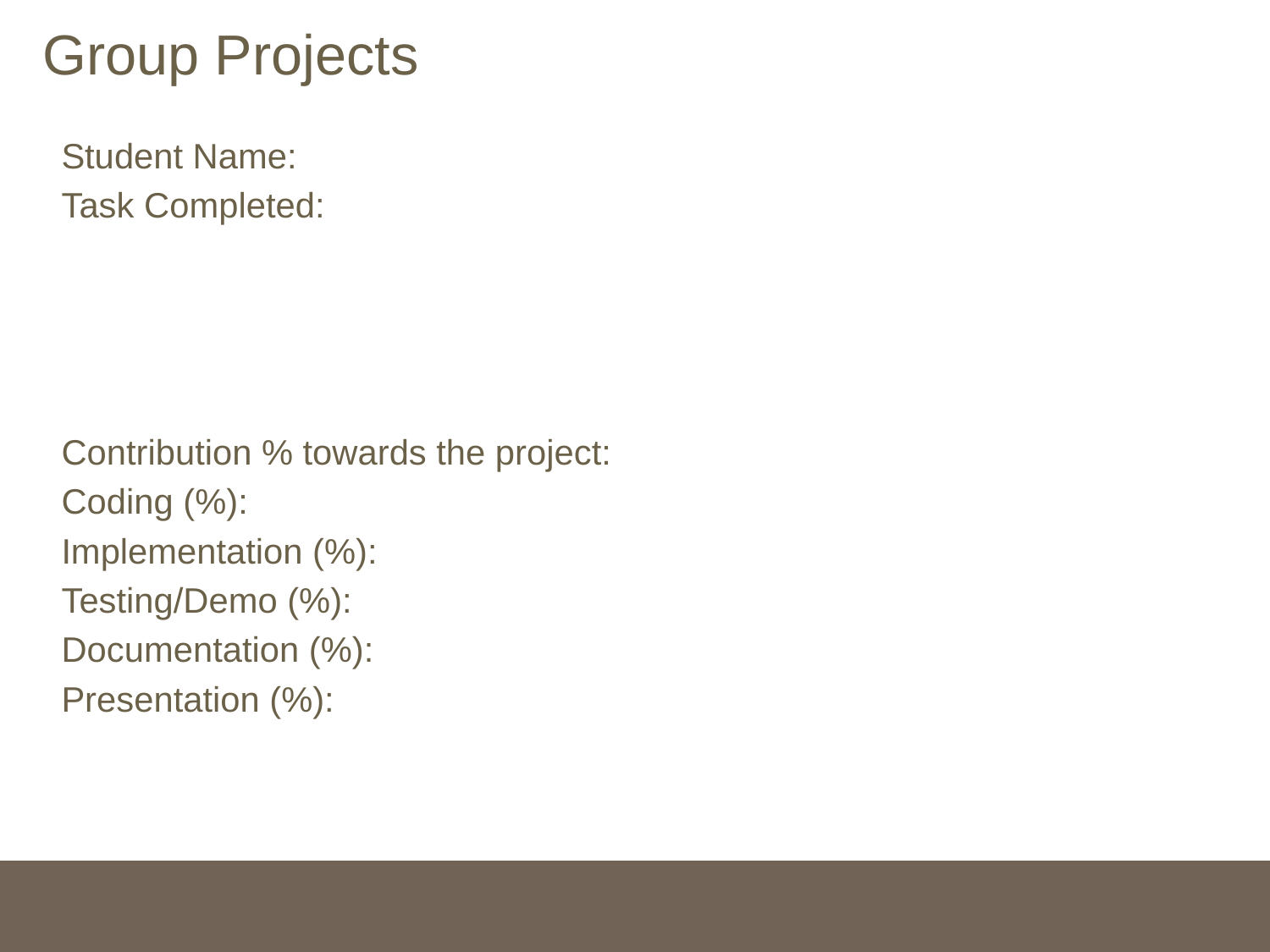

# Group Projects
Student Name:
Task Completed:

Contribution % towards the project:
Coding (%):
Implementation (%):
Testing/Demo (%):
Documentation (%):
Presentation (%):